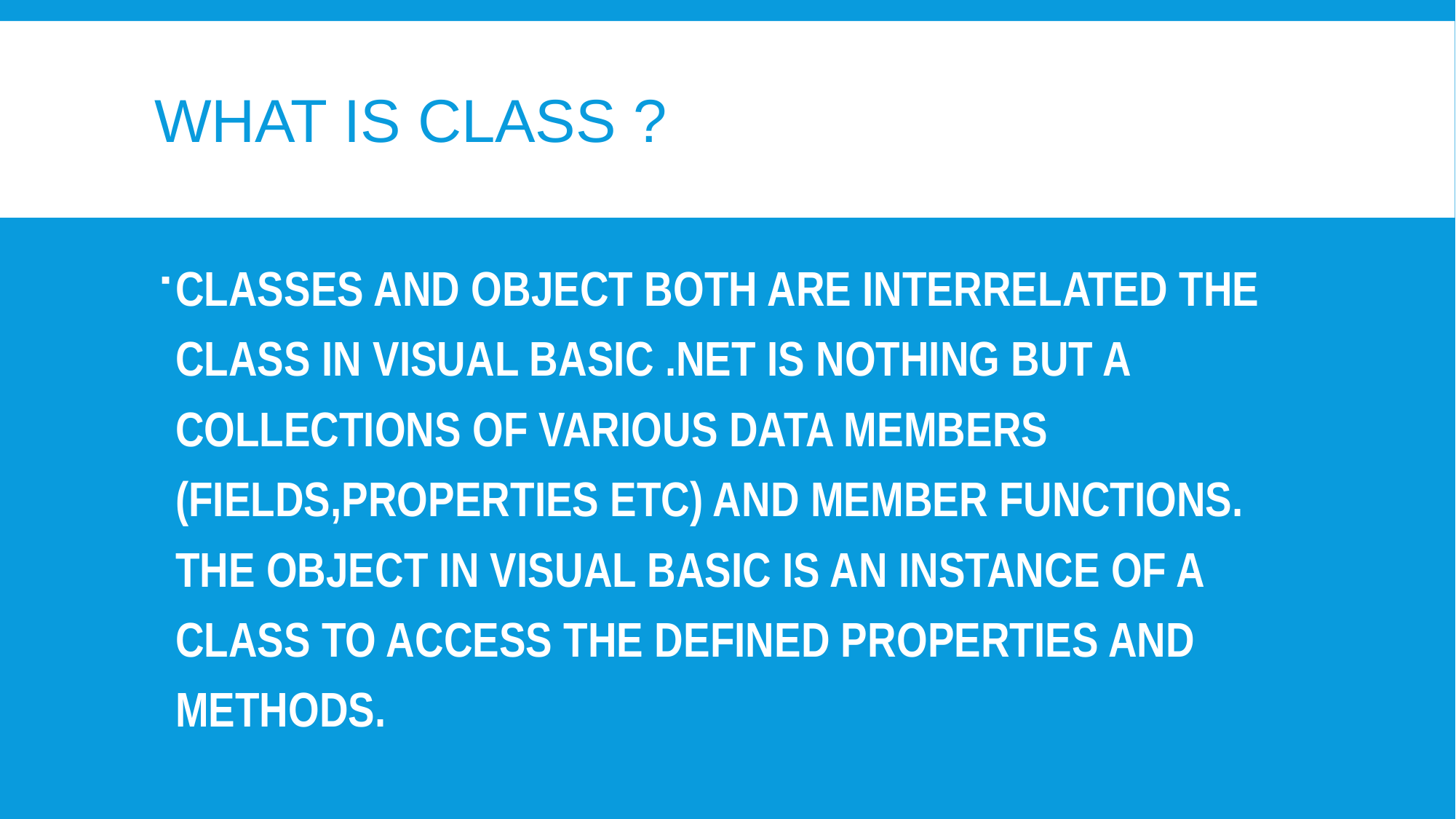

# WHAT IS CLASS ?
CLASSES AND OBJECT BOTH ARE INTERRELATED THE CLASS IN VISUAL BASIC .NET IS NOTHING BUT A COLLECTIONS OF VARIOUS DATA MEMBERS (FIELDS,PROPERTIES ETC) AND MEMBER FUNCTIONS. THE OBJECT IN VISUAL BASIC IS AN INSTANCE OF A CLASS TO ACCESS THE DEFINED PROPERTIES AND METHODS.